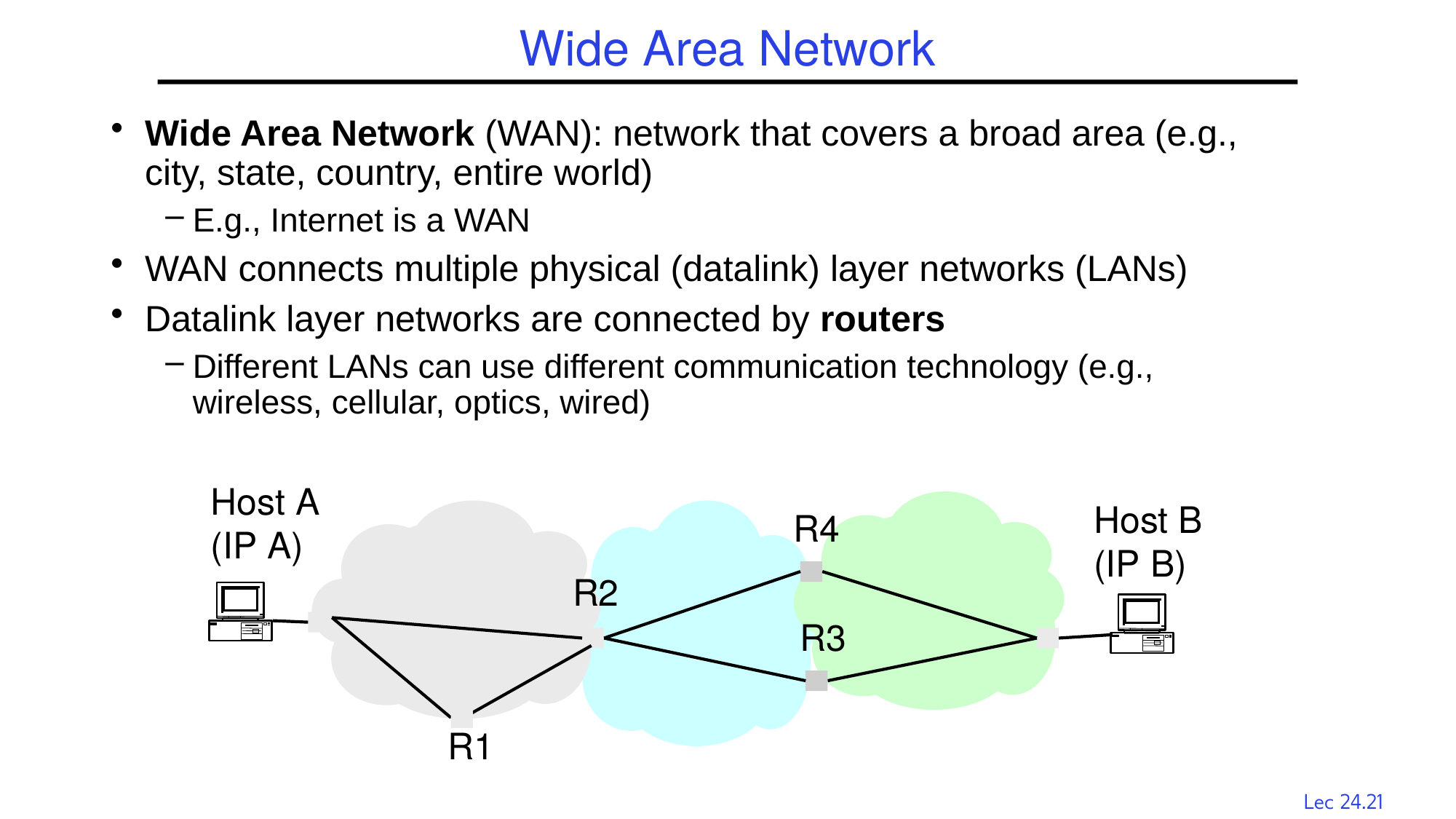

# Wide Area Network
Wide Area Network (WAN): network that covers a broad area (e.g., city, state, country, entire world)
E.g., Internet is a WAN
WAN connects multiple physical (datalink) layer networks (LANs)
Datalink layer networks are connected by routers
Different LANs can use different communication technology (e.g., wireless, cellular, optics, wired)
Host A
(IP A)

Host B
(IP B)

R4

R2

R3

R1